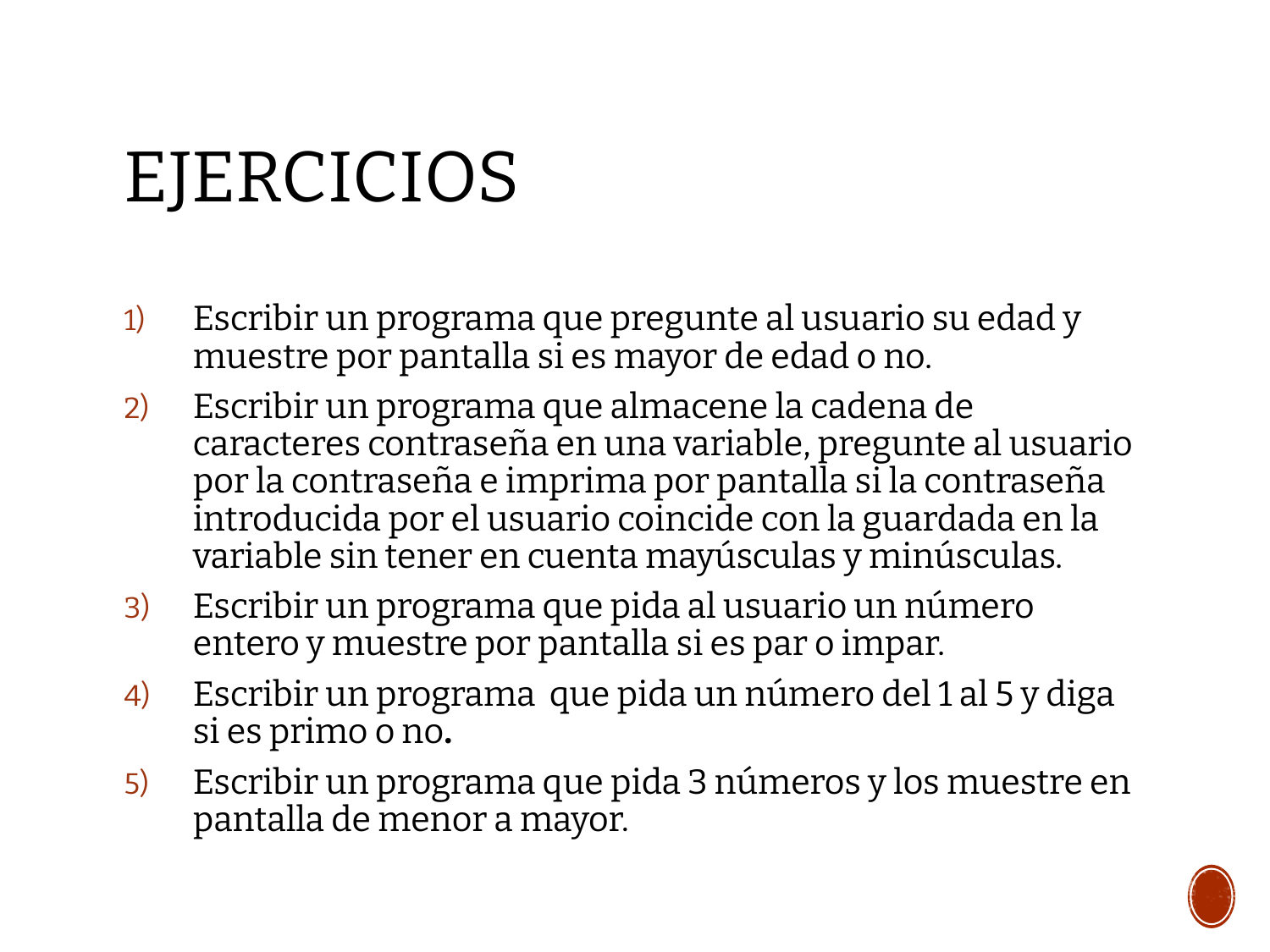

# Ejercicios
Escribir un programa que pregunte al usuario su edad y muestre por pantalla si es mayor de edad o no.
Escribir un programa que almacene la cadena de caracteres contraseña en una variable, pregunte al usuario por la contraseña e imprima por pantalla si la contraseña introducida por el usuario coincide con la guardada en la variable sin tener en cuenta mayúsculas y minúsculas.
Escribir un programa que pida al usuario un número entero y muestre por pantalla si es par o impar.
Escribir un programa  que pida un número del 1 al 5 y diga si es primo o no.
Escribir un programa que pida 3 números y los muestre en pantalla de menor a mayor.